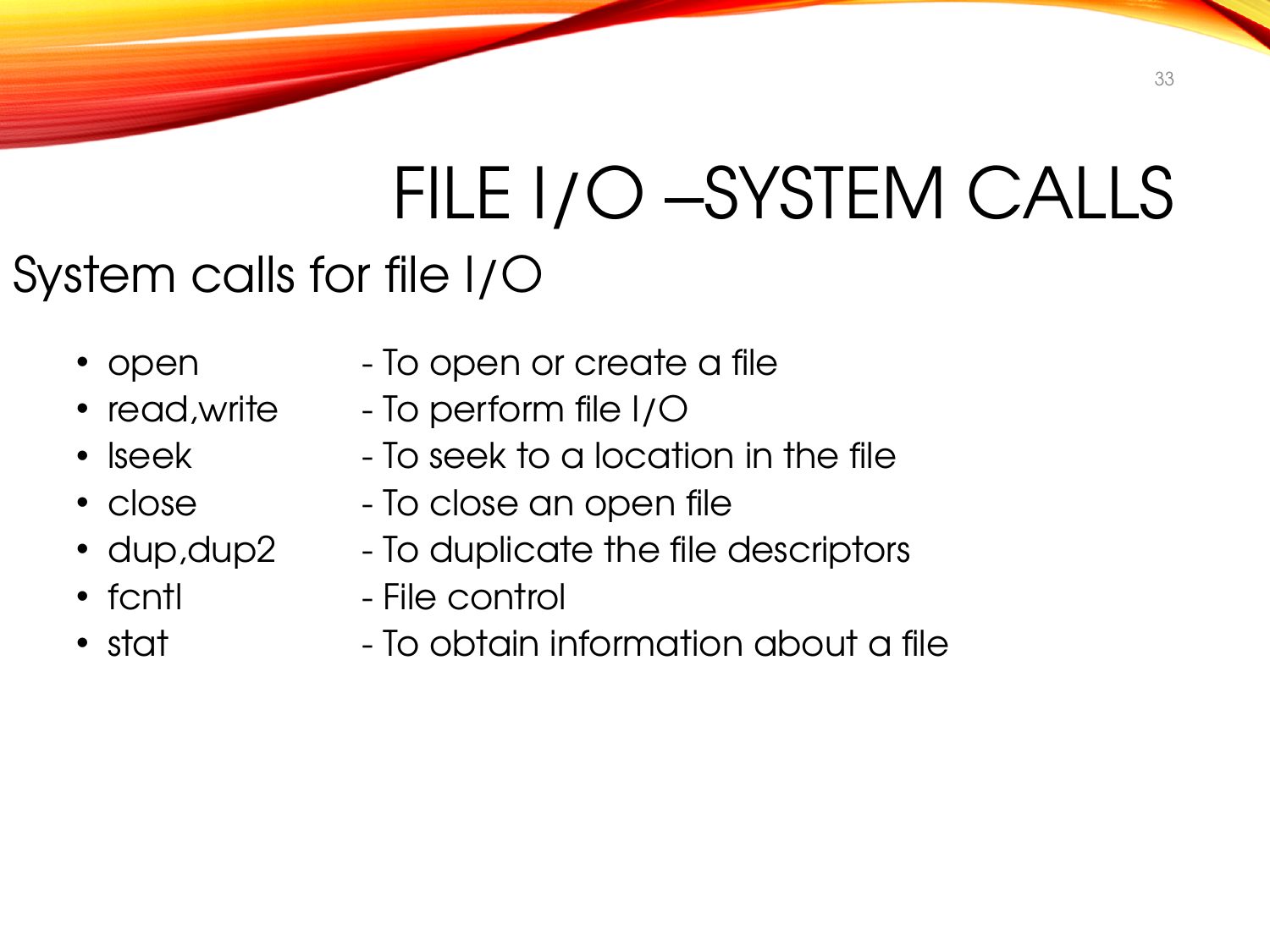

33
# File I/O –System Calls
System calls for file I/O

open	  	- To open or create a file
read,write 	- To perform file I/O
lseek        	- To seek to a location in the file
close	    	- To close an open file
dup,dup2  	- To duplicate the file descriptors
fcntl 		- File control
stat 		- To obtain information about a file